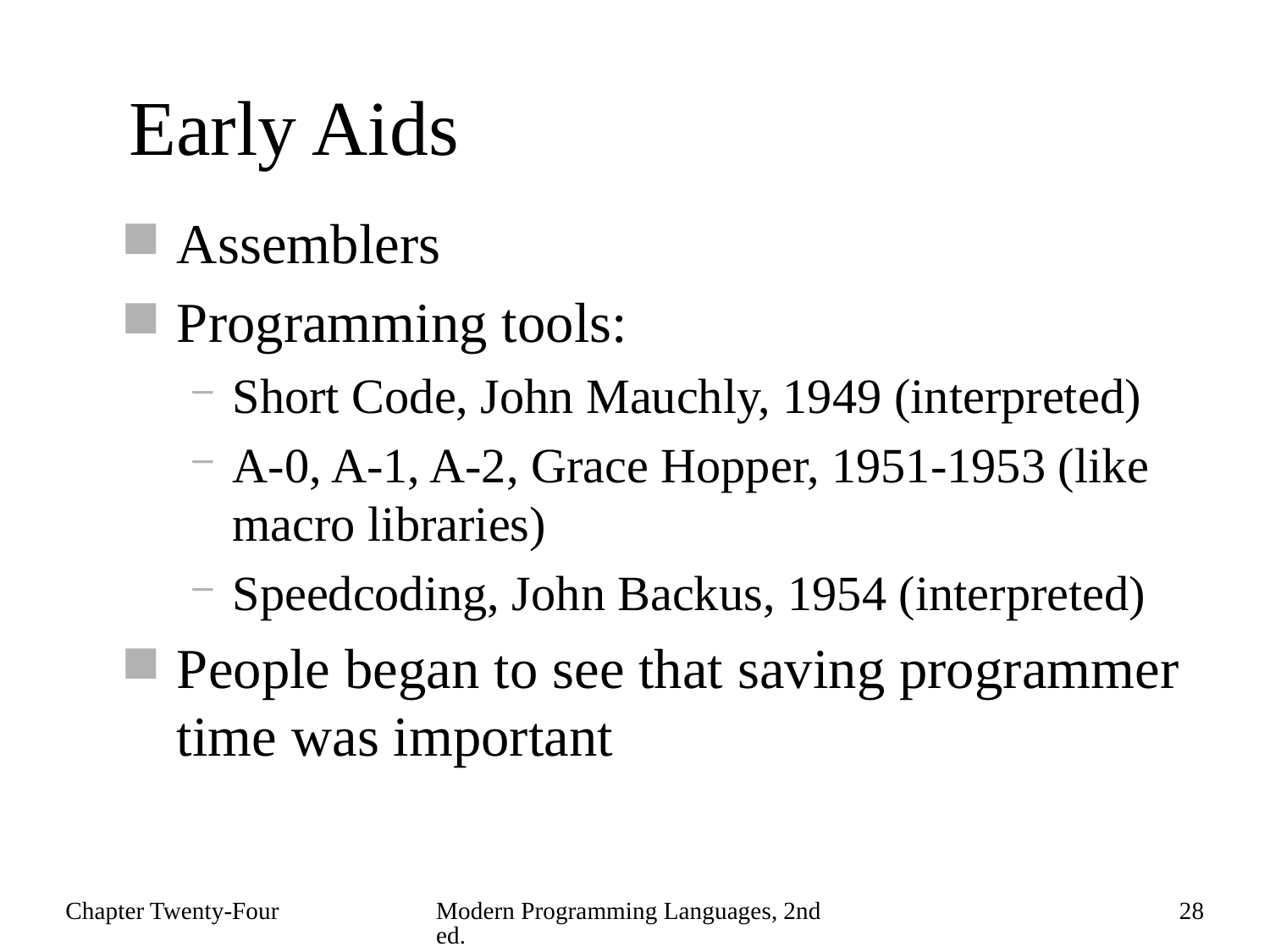

# Early Aids
Assemblers
Programming tools:
Short Code, John Mauchly, 1949 (interpreted)
A-0, A-1, A-2, Grace Hopper, 1951-1953 (like macro libraries)
Speedcoding, John Backus, 1954 (interpreted)
People began to see that saving programmer time was important
Chapter Twenty-Four
Modern Programming Languages, 2nd ed.
28